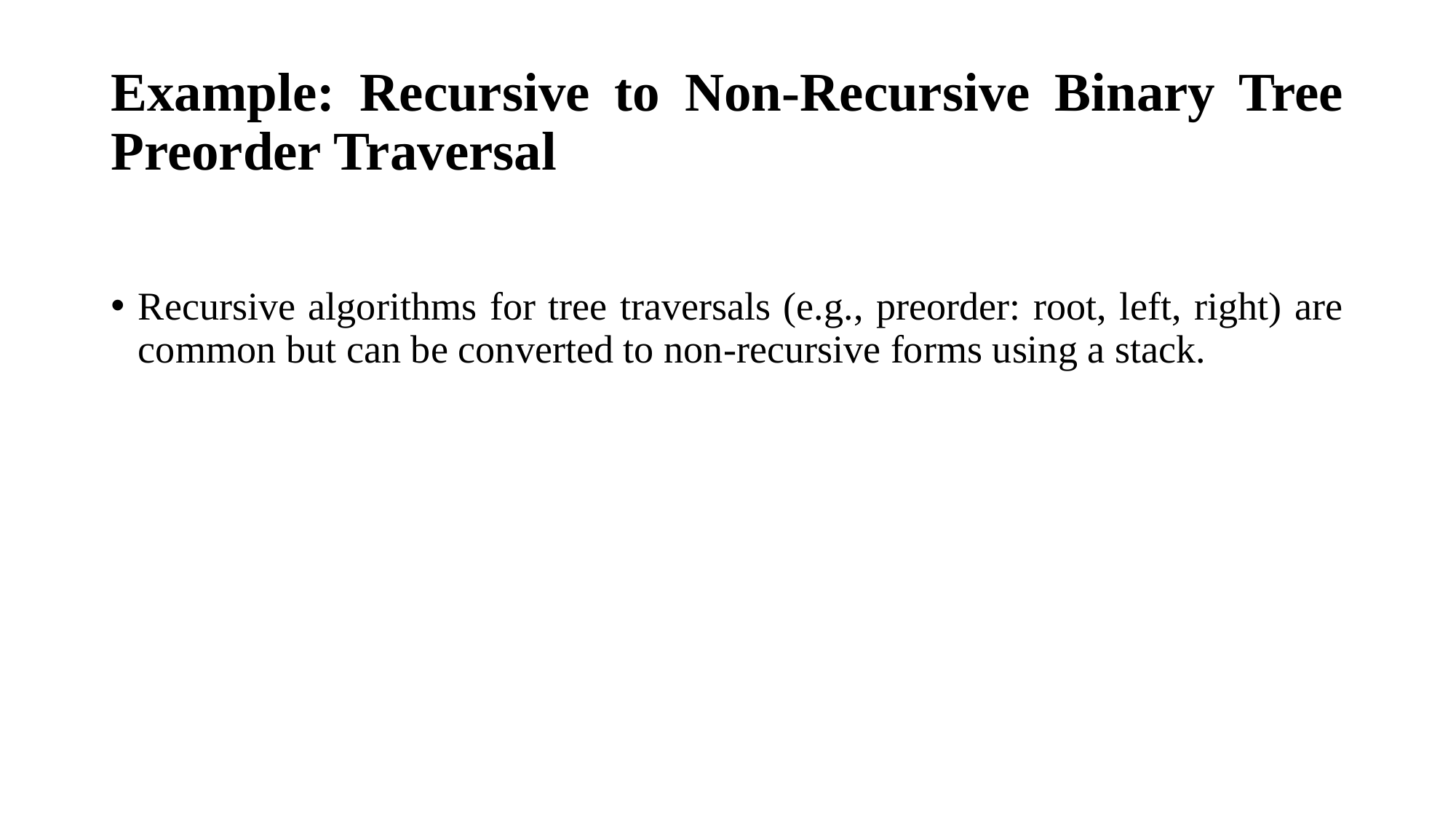

# Example: Recursive to Non-Recursive Binary Tree Preorder Traversal

Recursive algorithms for tree traversals (e.g., preorder: root, left, right) are common but can be converted to non-recursive forms using a stack.